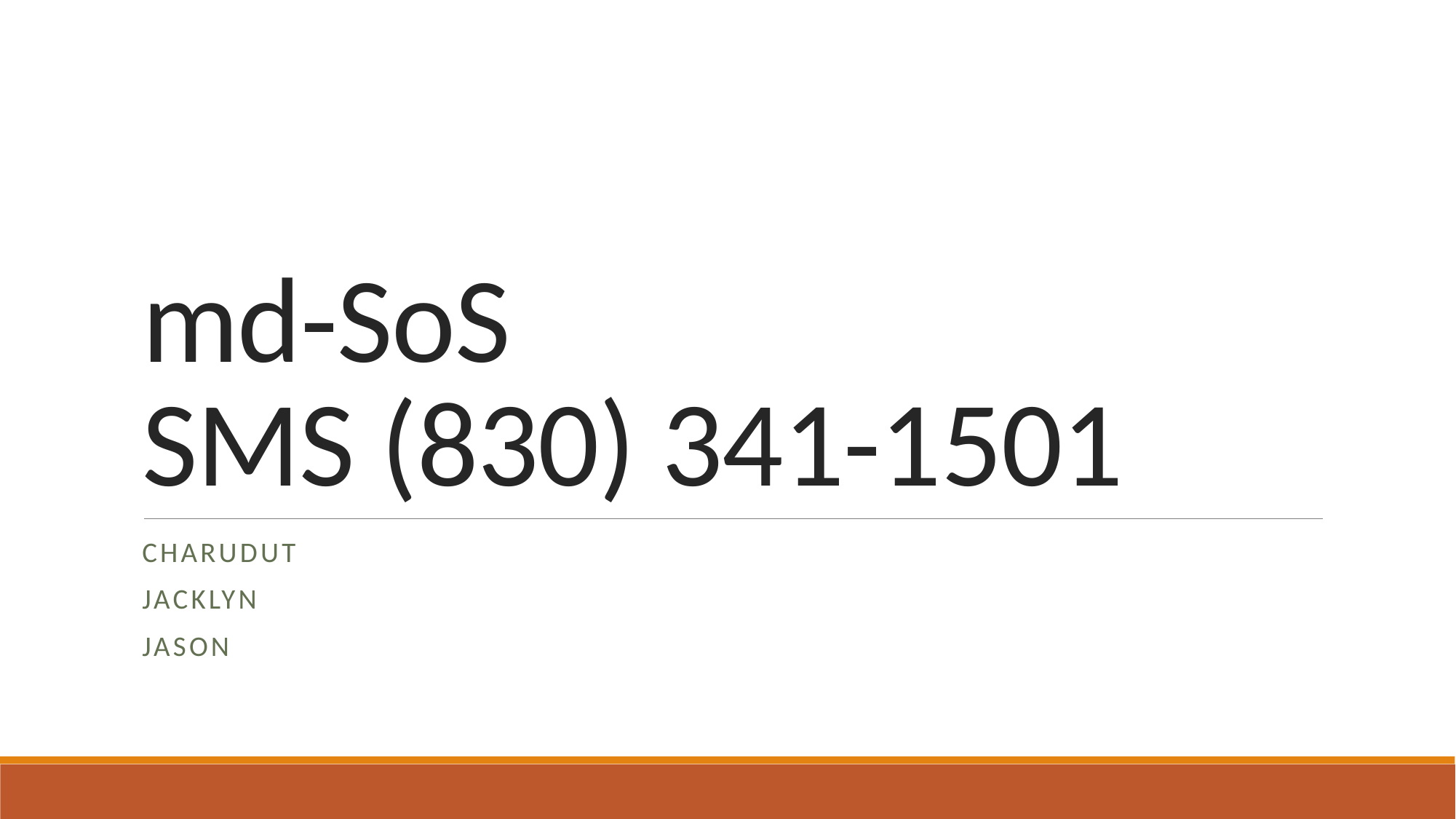

# md-SoS SMS (830) 341-1501
Charudut
Jacklyn
jason